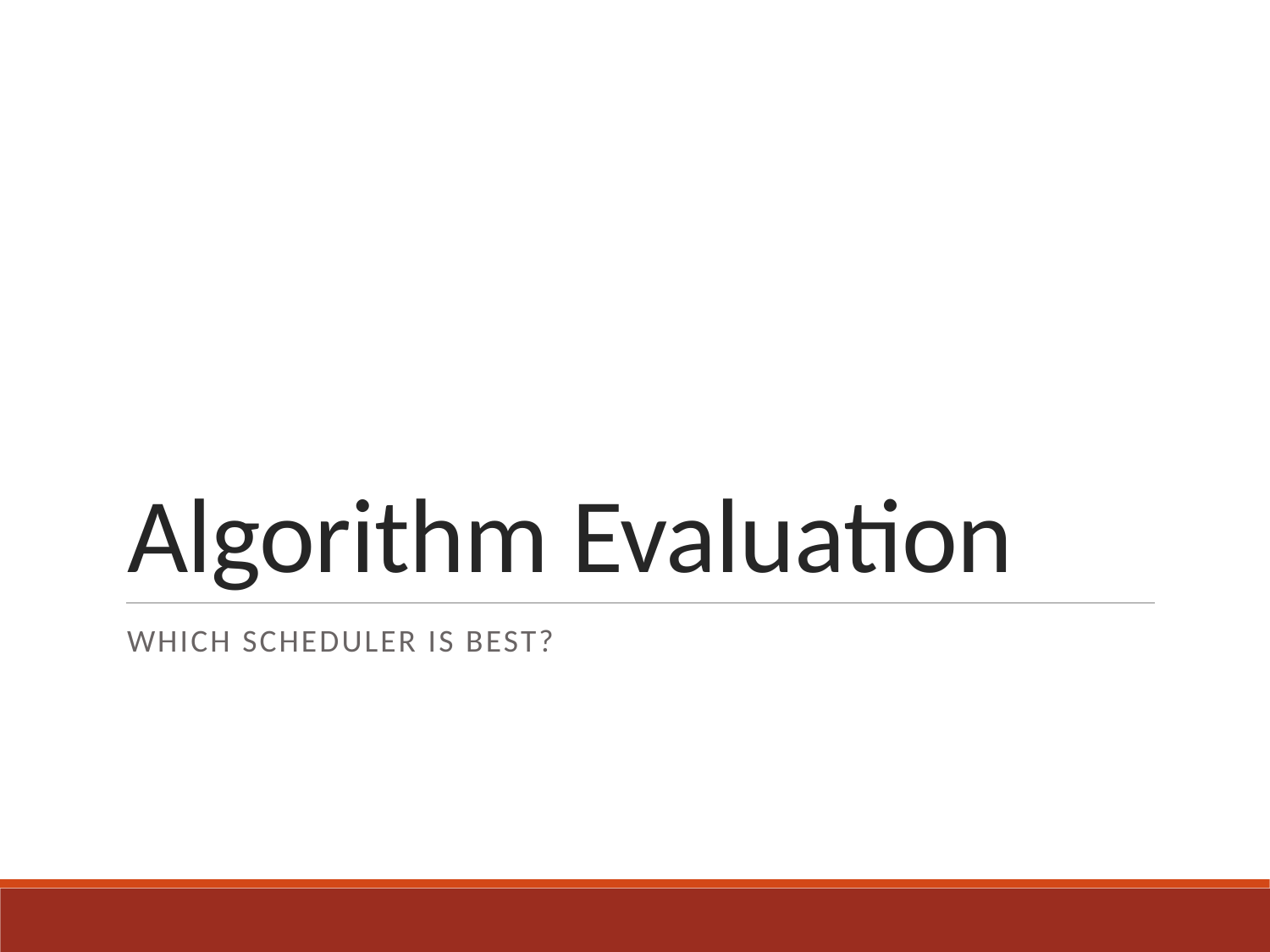

# Algorithm Evaluation
Which Scheduler is BEST?